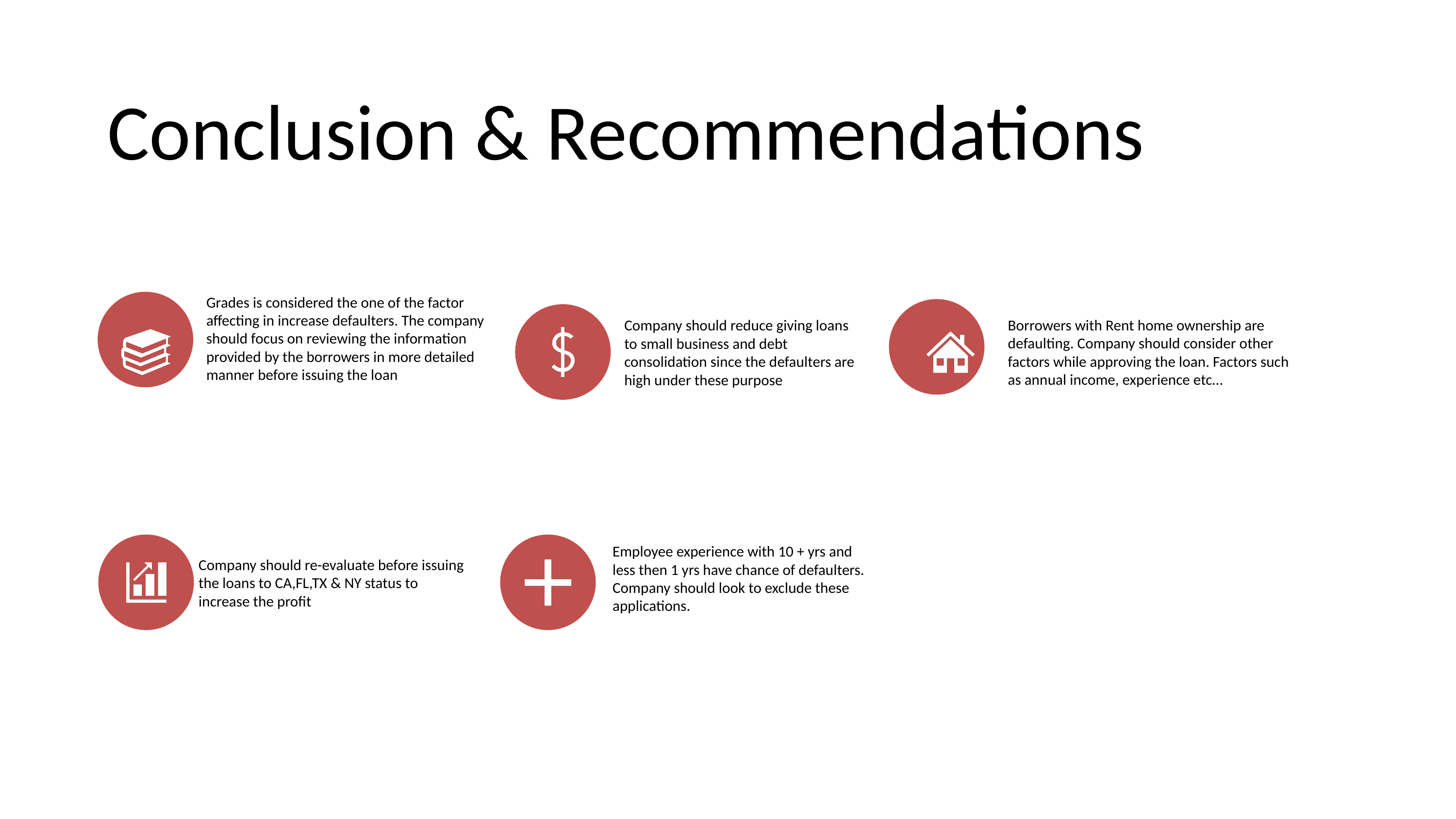

Conclusion & Recommendations
Grades is considered the one of the factor affecting in increase defaulters. The company should focus on reviewing the information provided by the borrowers in more detailed manner before issuing the loan
Company should reduce giving loans to small business and debt consolidation since the defaulters are high under these purpose
Borrowers with Rent home ownership are defaulting. Company should consider other factors while approving the loan. Factors such as annual income, experience etc…
Company should re-evaluate before issuing the loans to CA,FL,TX & NY status to increase the profit
Employee experience with 10 + yrs and less then 1 yrs have chance of defaulters. Company should look to exclude these applications.